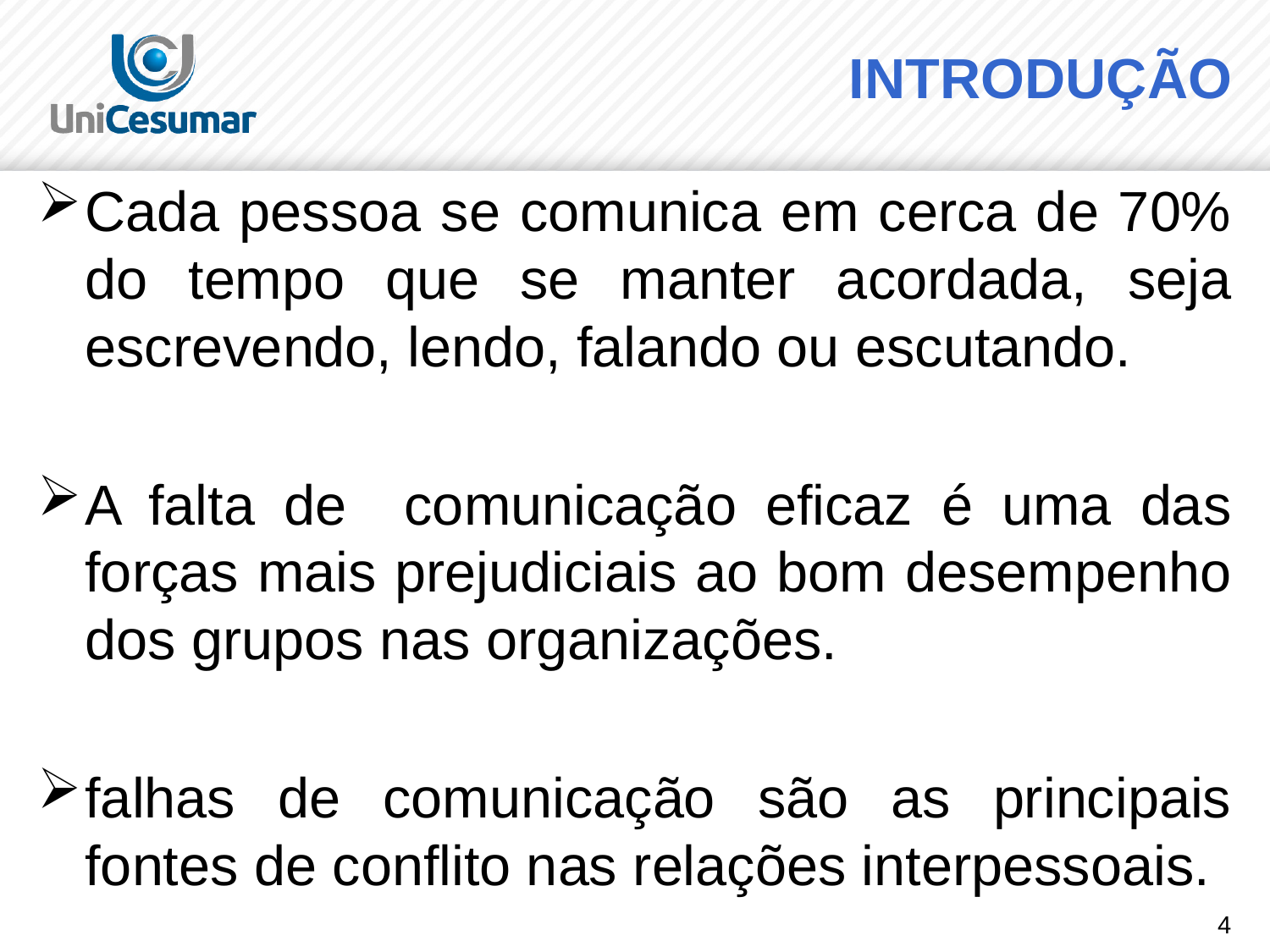

# INTRODUÇÃO
Cada pessoa se comunica em cerca de 70% do tempo que se manter acordada, seja escrevendo, lendo, falando ou escutando.

A falta de  comunicação eficaz é uma das forças mais prejudiciais ao bom desempenho dos grupos nas organizações.

falhas de comunicação são as principais fontes de conflito nas relações interpessoais.